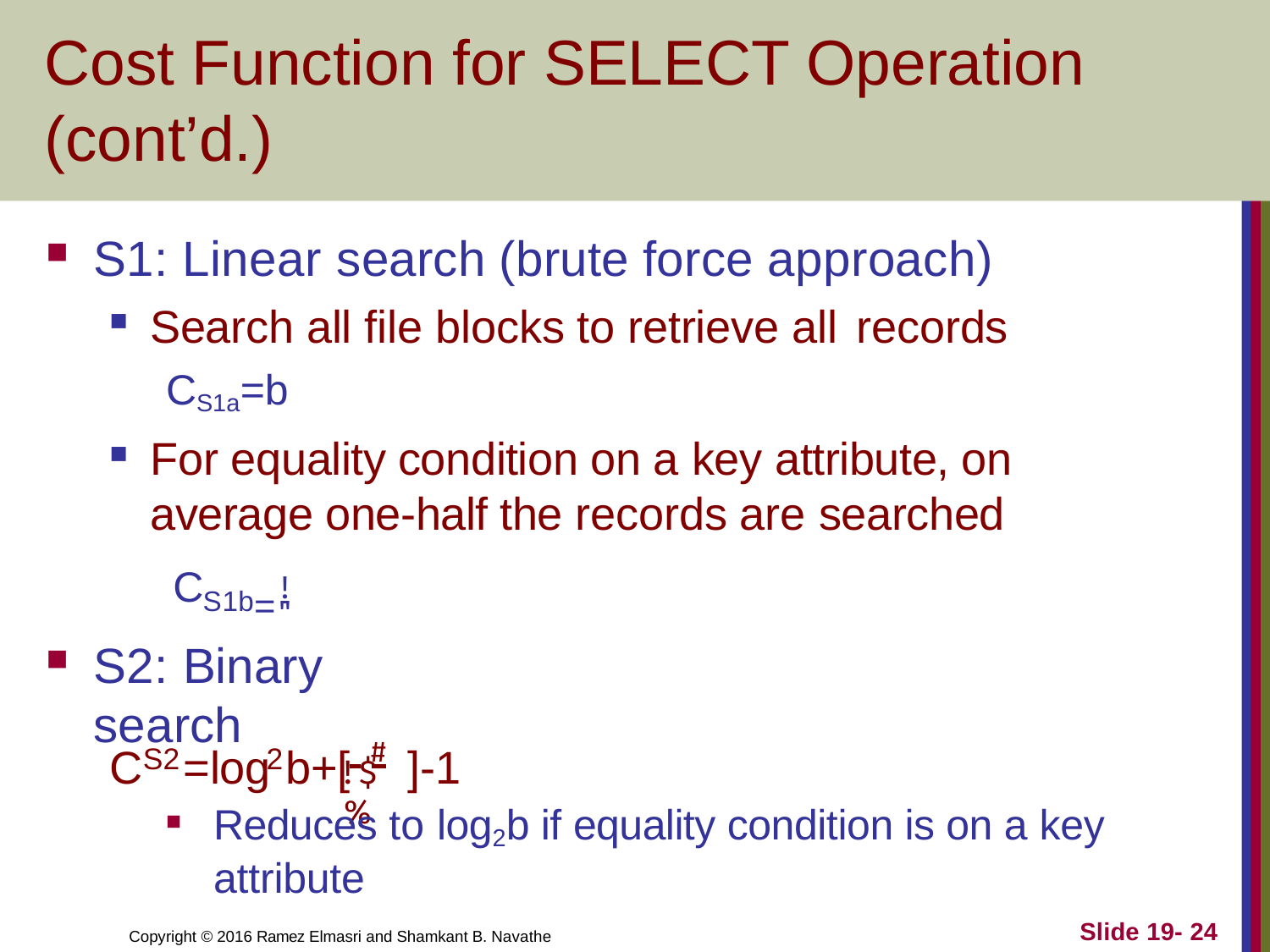

# Cost Function for SELECT Operation  (cont’d.)
S1: Linear search (brute force approach)
Search all file blocks to retrieve all records
CS1a=b
For equality condition on a key attribute, on  average one-half the records are searched
=!
C
S1b
"
S2: Binary search
C	=log b+[ #	]-1
S2	2
!$%
Reduces to log2b if equality condition is on a key  attribute
Slide 19- 24
Copyright © 2016 Ramez Elmasri and Shamkant B. Navathe